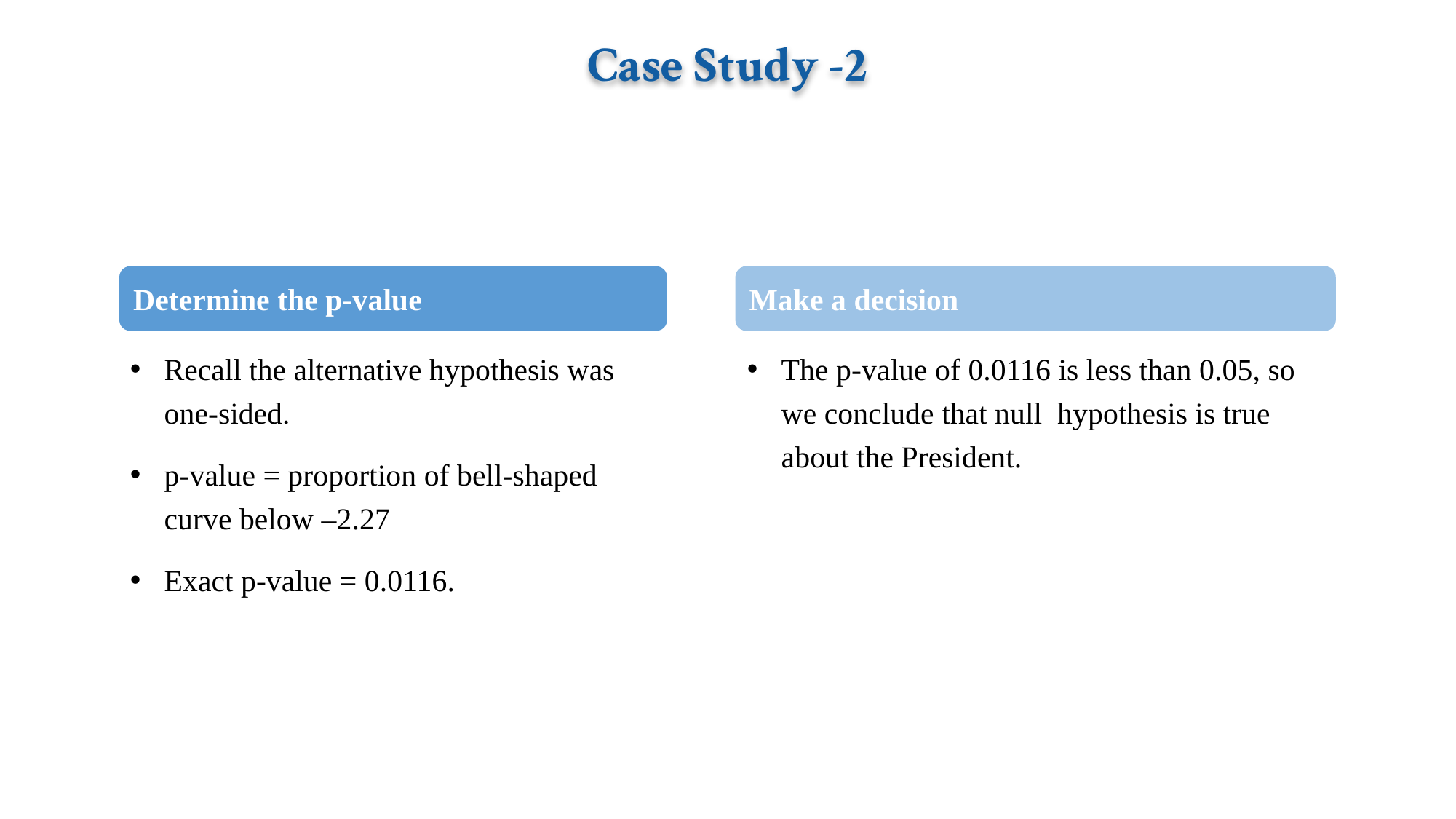

# Case Study -2
Determine the p-value
Make a decision
Recall the alternative hypothesis was one-sided.
p-value = proportion of bell-shaped curve below –2.27
Exact p-value = 0.0116.
The p-value of 0.0116 is less than 0.05, so we conclude that null  hypothesis is true about the President.